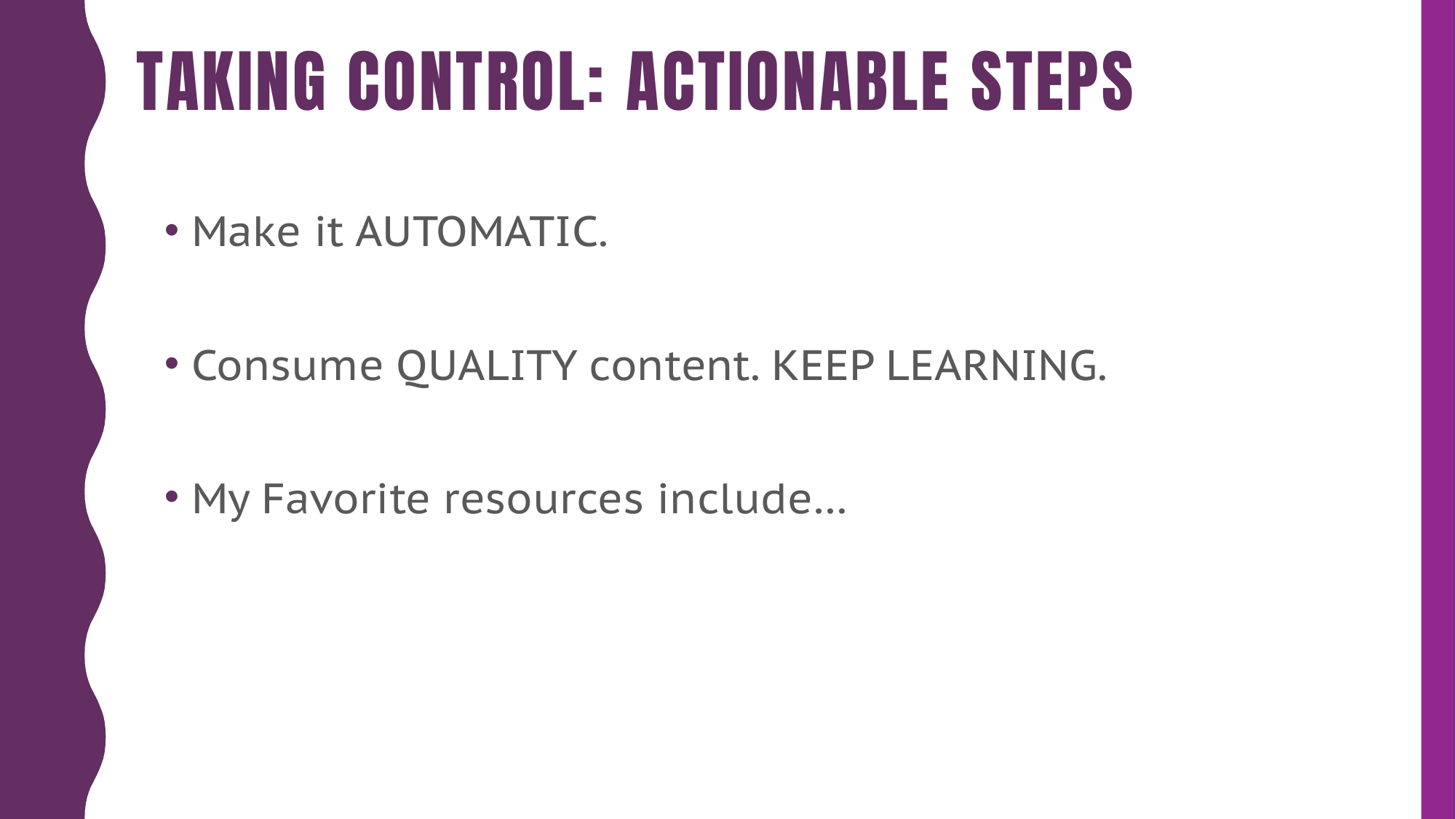

# Taking control: Actionable steps
Make it AUTOMATIC.

Consume QUALITY content. KEEP LEARNING.

My Favorite resources include…